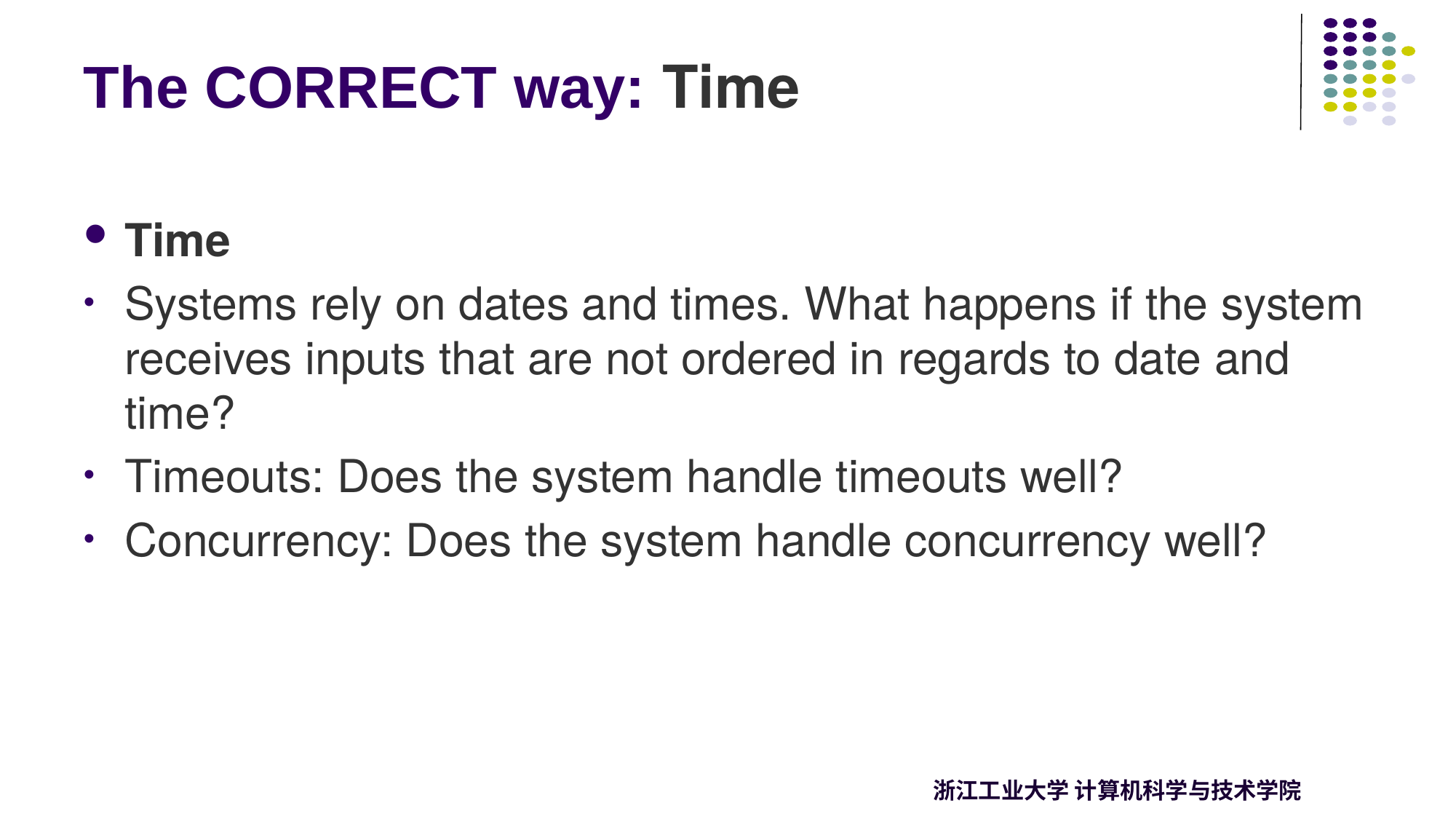

# The CORRECT way: Time
Time
Systems rely on dates and times. What happens if the system receives inputs that are not ordered in regards to date and time?
Timeouts: Does the system handle timeouts well?
Concurrency: Does the system handle concurrency well?